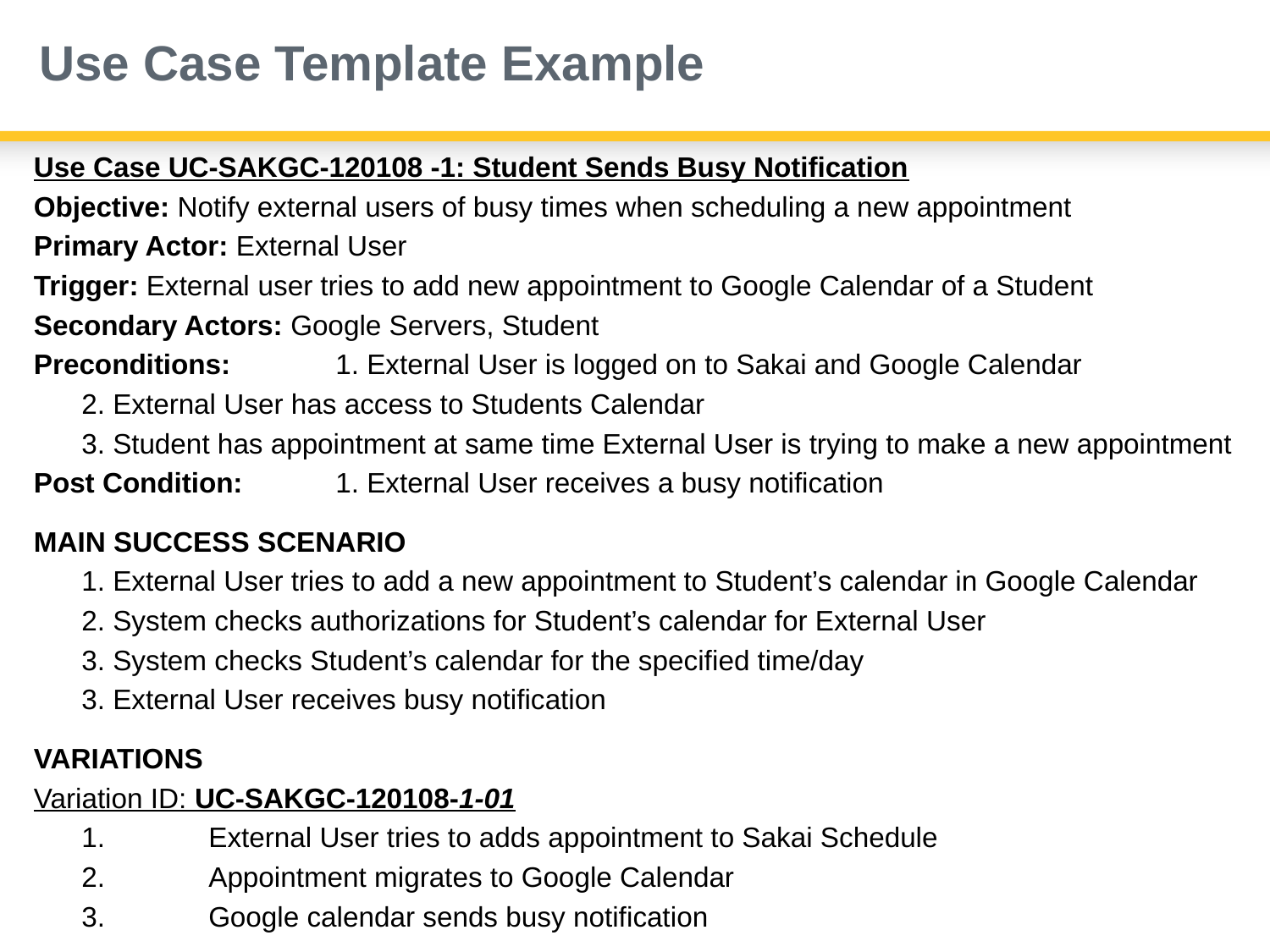

# Use Case Template Example
Use Case UC-SAKGC-120108 -1: Student Sends Busy Notification
Objective: Notify external users of busy times when scheduling a new appointment
Primary Actor: External User
Trigger: External user tries to add new appointment to Google Calendar of a Student
Secondary Actors: Google Servers, Student
Preconditions: 	1. External User is logged on to Sakai and Google Calendar
	2. External User has access to Students Calendar
	3. Student has appointment at same time External User is trying to make a new appointment
Post Condition: 	1. External User receives a busy notification

MAIN SUCCESS SCENARIO
	1. External User tries to add a new appointment to Student’s calendar in Google Calendar
	2. System checks authorizations for Student’s calendar for External User
	3. System checks Student’s calendar for the specified time/day
	3. External User receives busy notification

VARIATIONS
Variation ID: UC-SAKGC-120108-1-01
	1.	External User tries to adds appointment to Sakai Schedule
	2.	Appointment migrates to Google Calendar
	3.	Google calendar sends busy notification